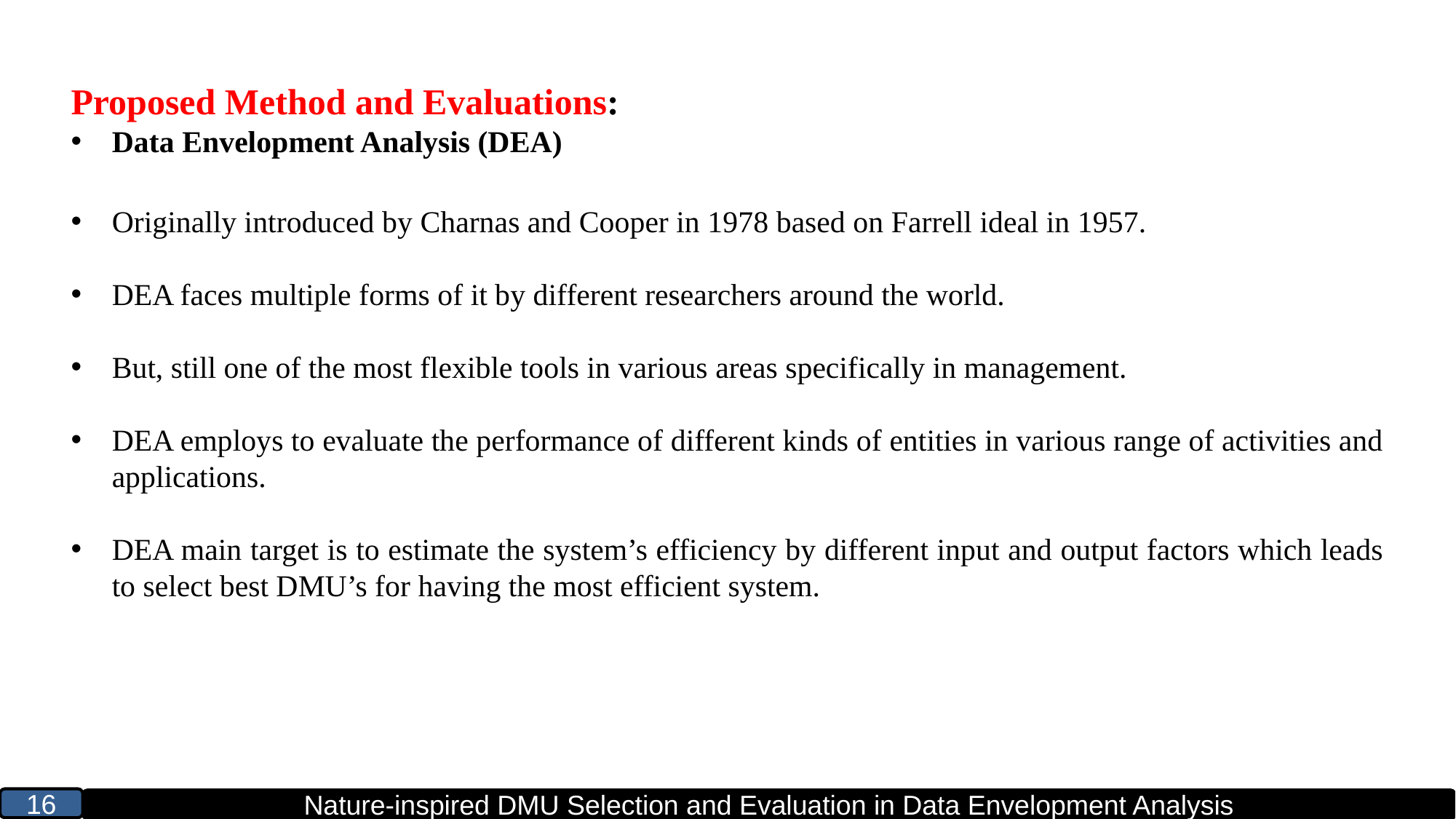

Proposed Method and Evaluations:
Data Envelopment Analysis (DEA)

Originally introduced by Charnas and Cooper in 1978 based on Farrell ideal in 1957.

DEA faces multiple forms of it by different researchers around the world.

But, still one of the most flexible tools in various areas specifically in management.

DEA employs to evaluate the performance of different kinds of entities in various range of activities and applications.

DEA main target is to estimate the system’s efficiency by different input and output factors which leads to select best DMU’s for having the most efficient system.
16
Nature-inspired DMU Selection and Evaluation in Data Envelopment Analysis